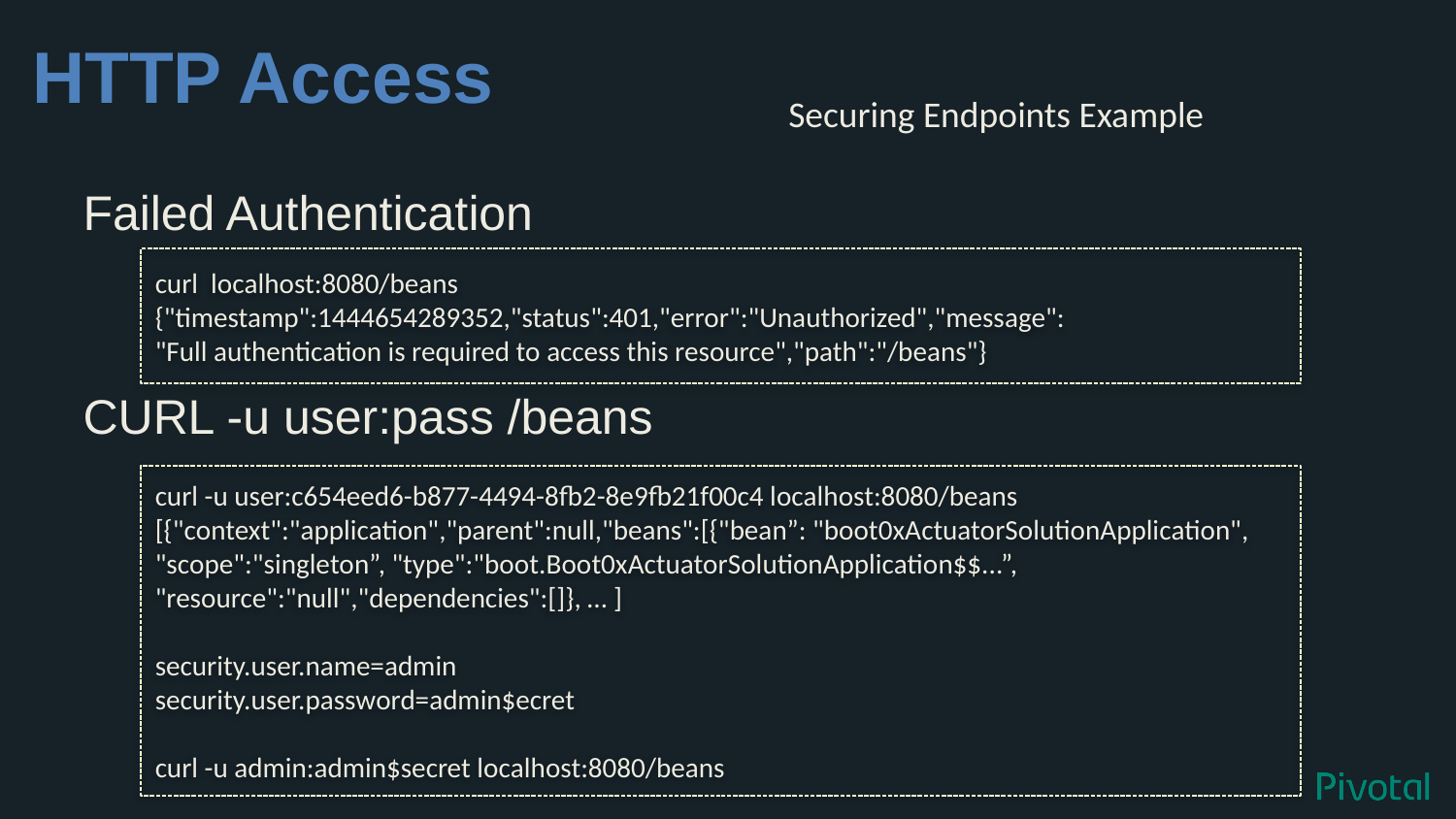

# HTTP Access
Securing Endpoints Example

Failed Authentication

CURL -u user:pass /beans

curl  localhost:8080/beans
{"timestamp":1444654289352,"status":401,"error":"Unauthorized","message":
"Full authentication is required to access this resource","path":"/beans"}
curl -u user:c654eed6-b877-4494-8fb2-8e9fb21f00c4 localhost:8080/beans
[{"context":"application","parent":null,"beans":[{"bean”: "boot0xActuatorSolutionApplication", "scope":"singleton”, "type":"boot.Boot0xActuatorSolutionApplication$$...”, "resource":"null","dependencies":[]}, … ]

security.user.name=admin
security.user.password=admin$ecret

curl -u admin:admin$secret localhost:8080/beans